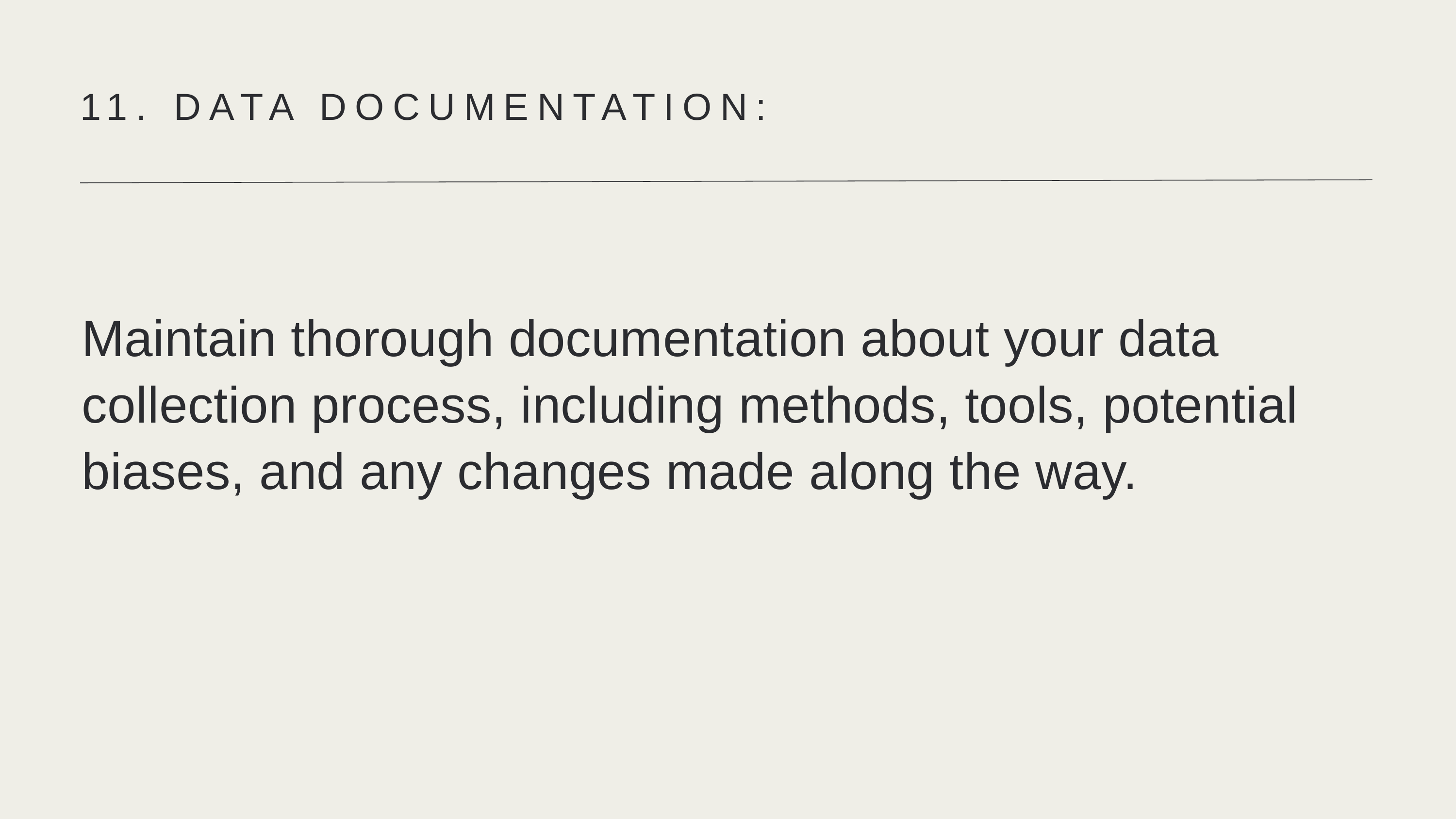

11. DATA DOCUMENTATION:

Maintain thorough documentation about your data collection process, including methods, tools, potential biases, and any changes made along the way.